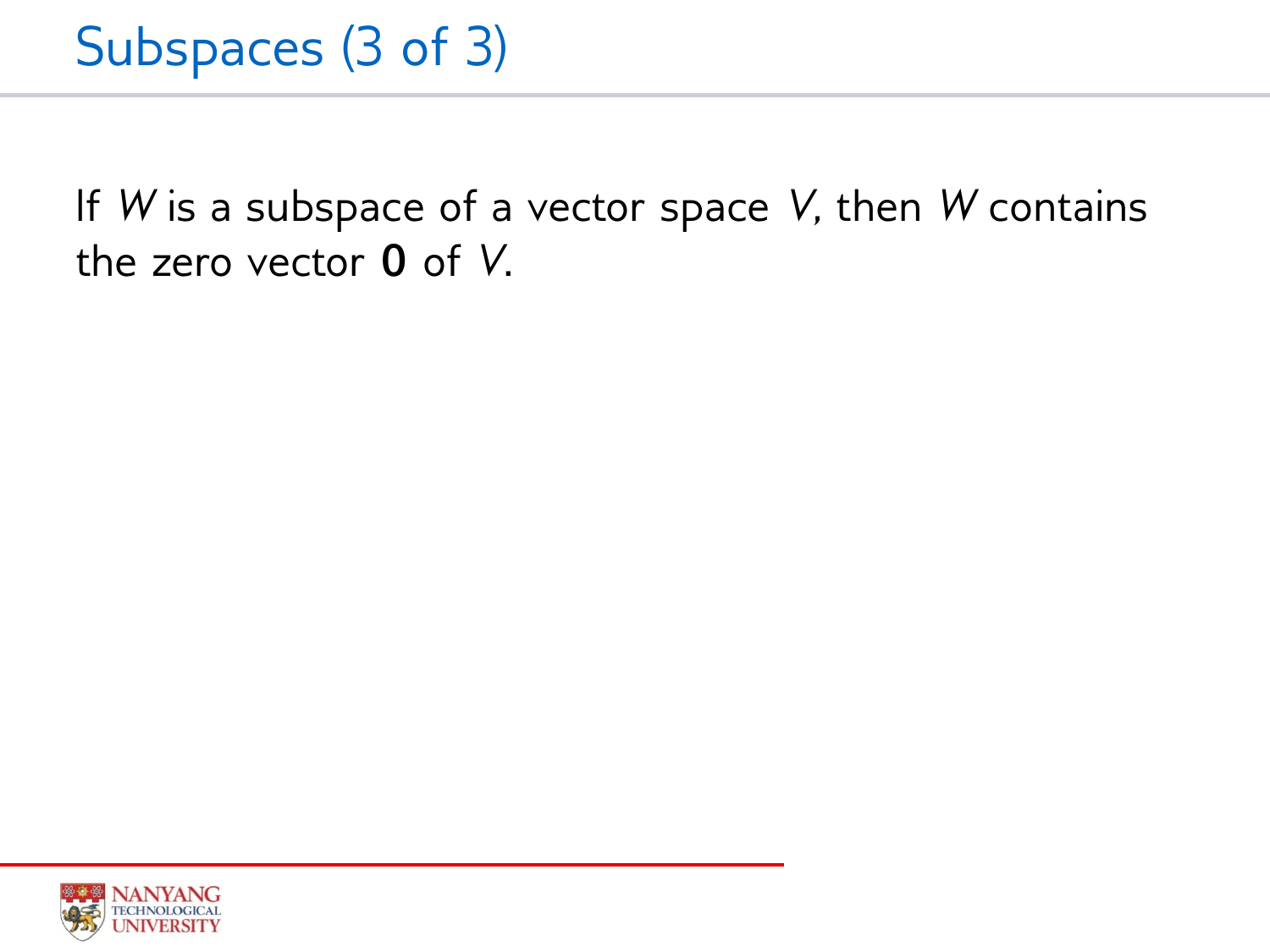

# Subspaces (3 of 3)
If W is a subspace of a vector space V, then W contains the zero vector 0 of V.